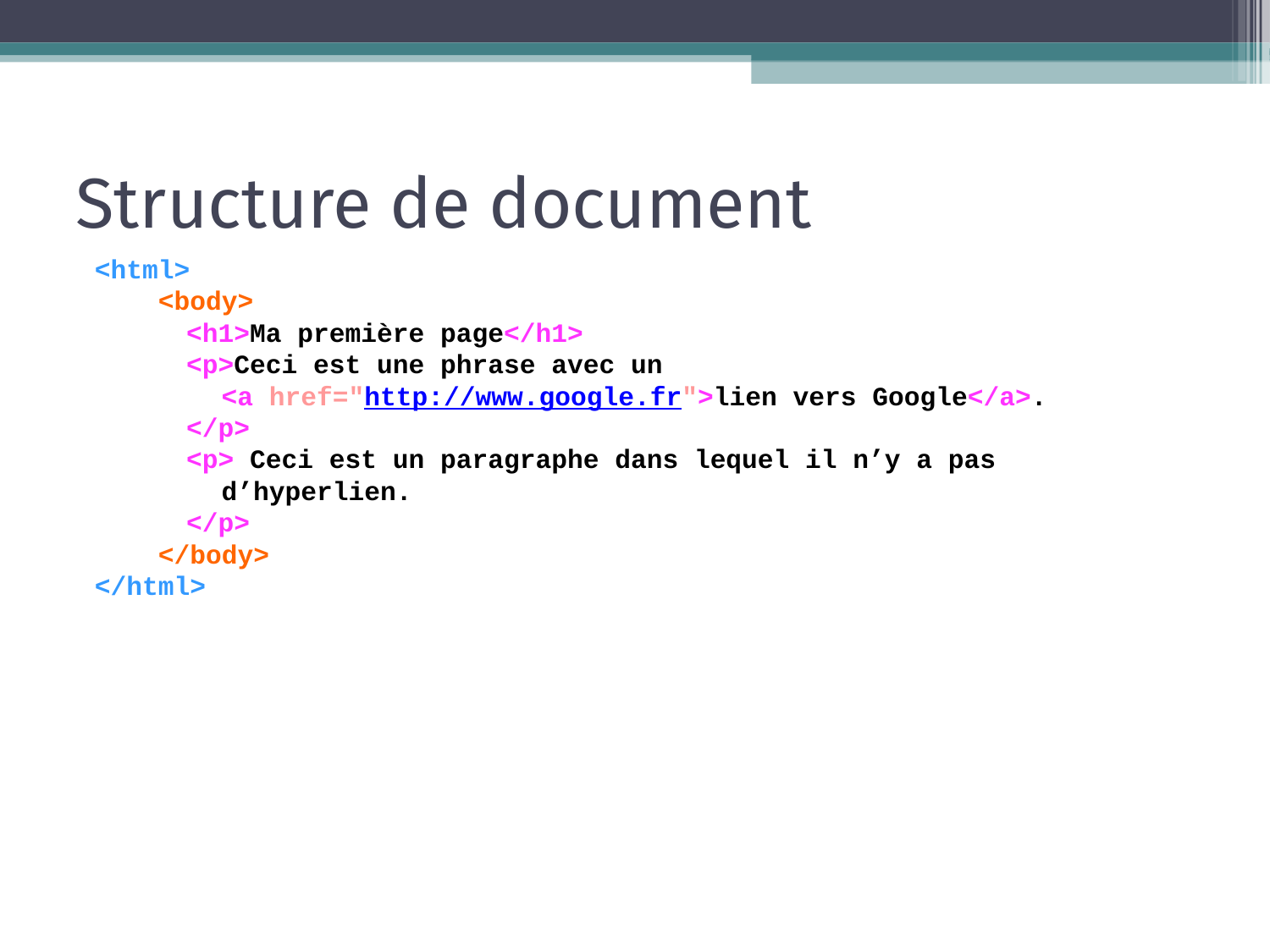

Structure de document
<html>
<body>
<h1>Ma première page</h1>
<p>Ceci est une phrase avec un
	<a href="http://www.google.fr">lien vers Google</a>.
</p>
<p> Ceci est un paragraphe dans lequel il n’y a pas d’hyperlien.
</p>
</body>
</html>